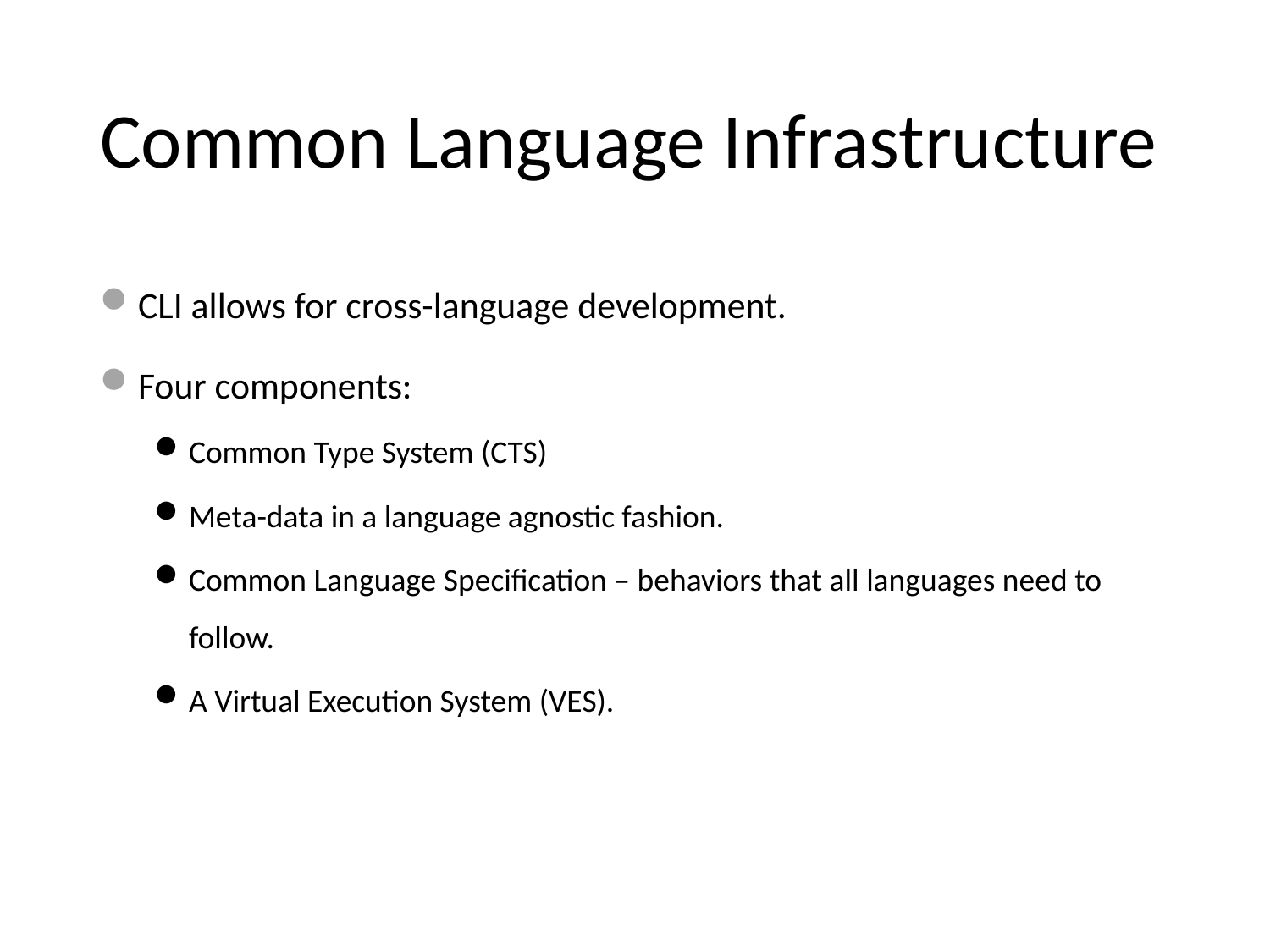

# Common Language Infrastructure
CLI allows for cross-language development.
Four components:
Common Type System (CTS)
Meta-data in a language agnostic fashion.
Common Language Specification – behaviors that all languages need to follow.
A Virtual Execution System (VES).